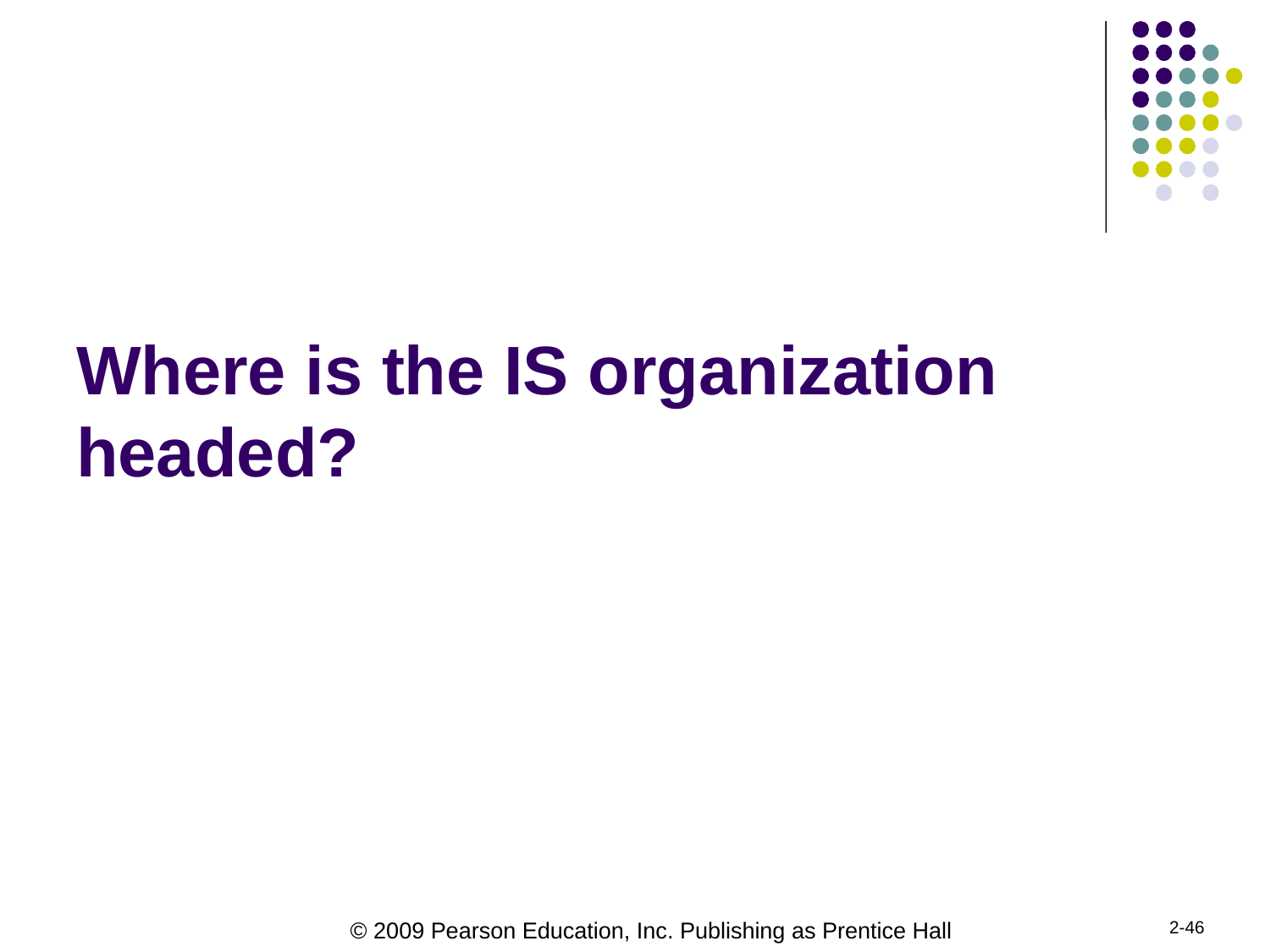

# Where is the IS organization headed?
2-46